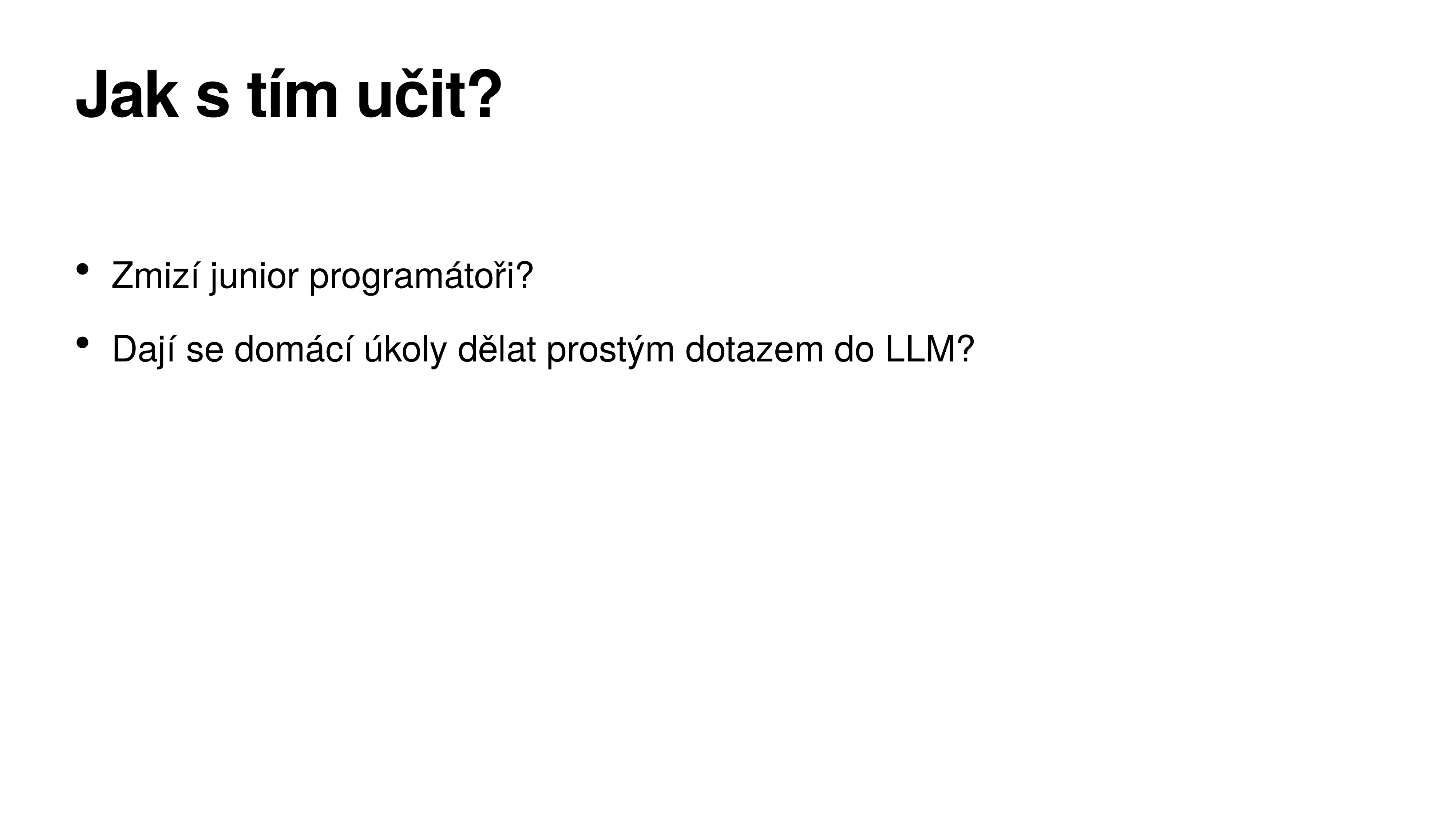

# Jak s tím učit?

Zmizí junior programátoři?
Dají se domácí úkoly dělat prostým dotazem do LLM?